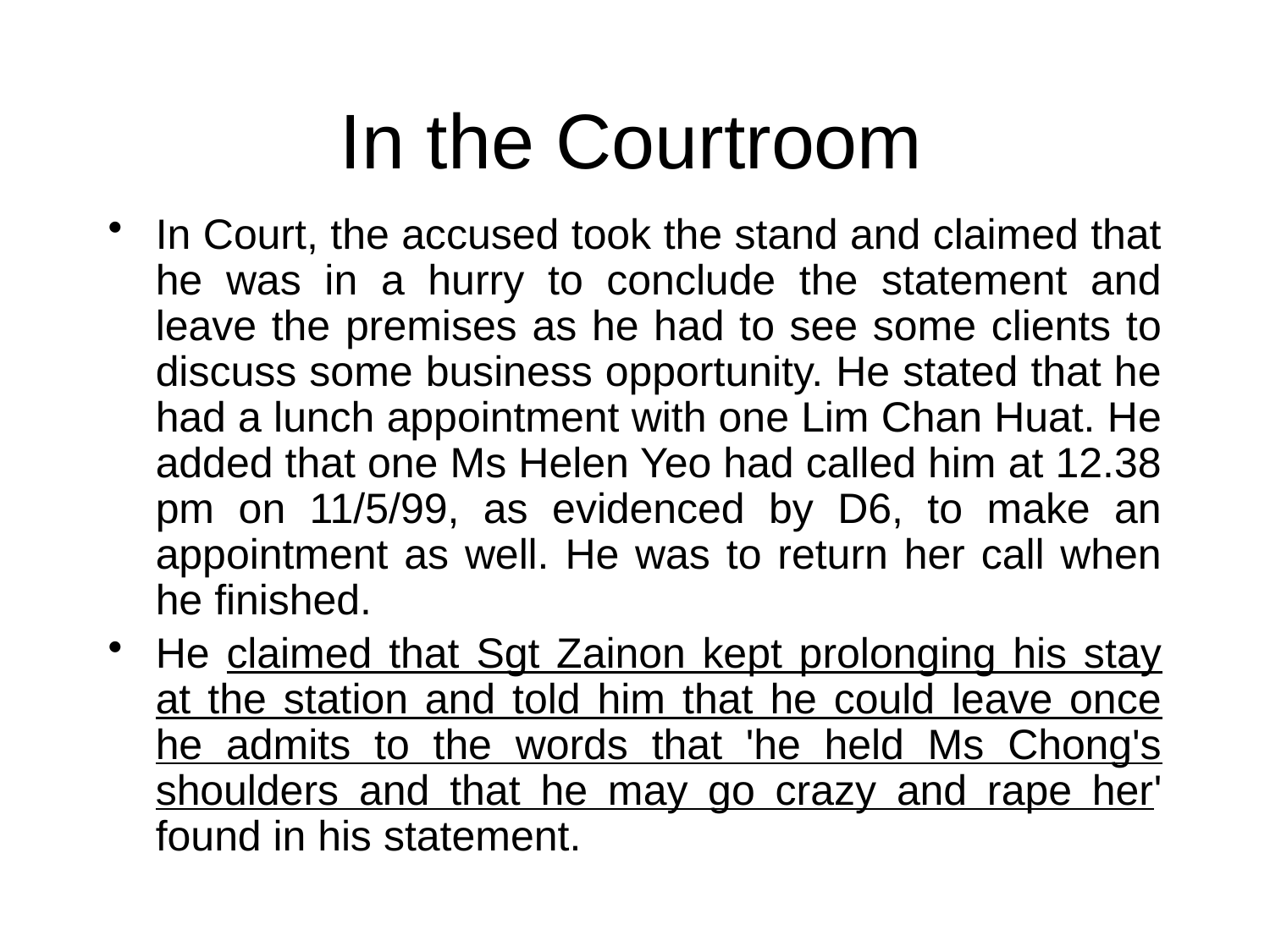

# In the Courtroom
In Court, the accused took the stand and claimed that he was in a hurry to conclude the statement and leave the premises as he had to see some clients to discuss some business opportunity. He stated that he had a lunch appointment with one Lim Chan Huat. He added that one Ms Helen Yeo had called him at 12.38 pm on 11/5/99, as evidenced by D6, to make an appointment as well. He was to return her call when he finished.
He claimed that Sgt Zainon kept prolonging his stay at the station and told him that he could leave once he admits to the words that 'he held Ms Chong's shoulders and that he may go crazy and rape her' found in his statement.